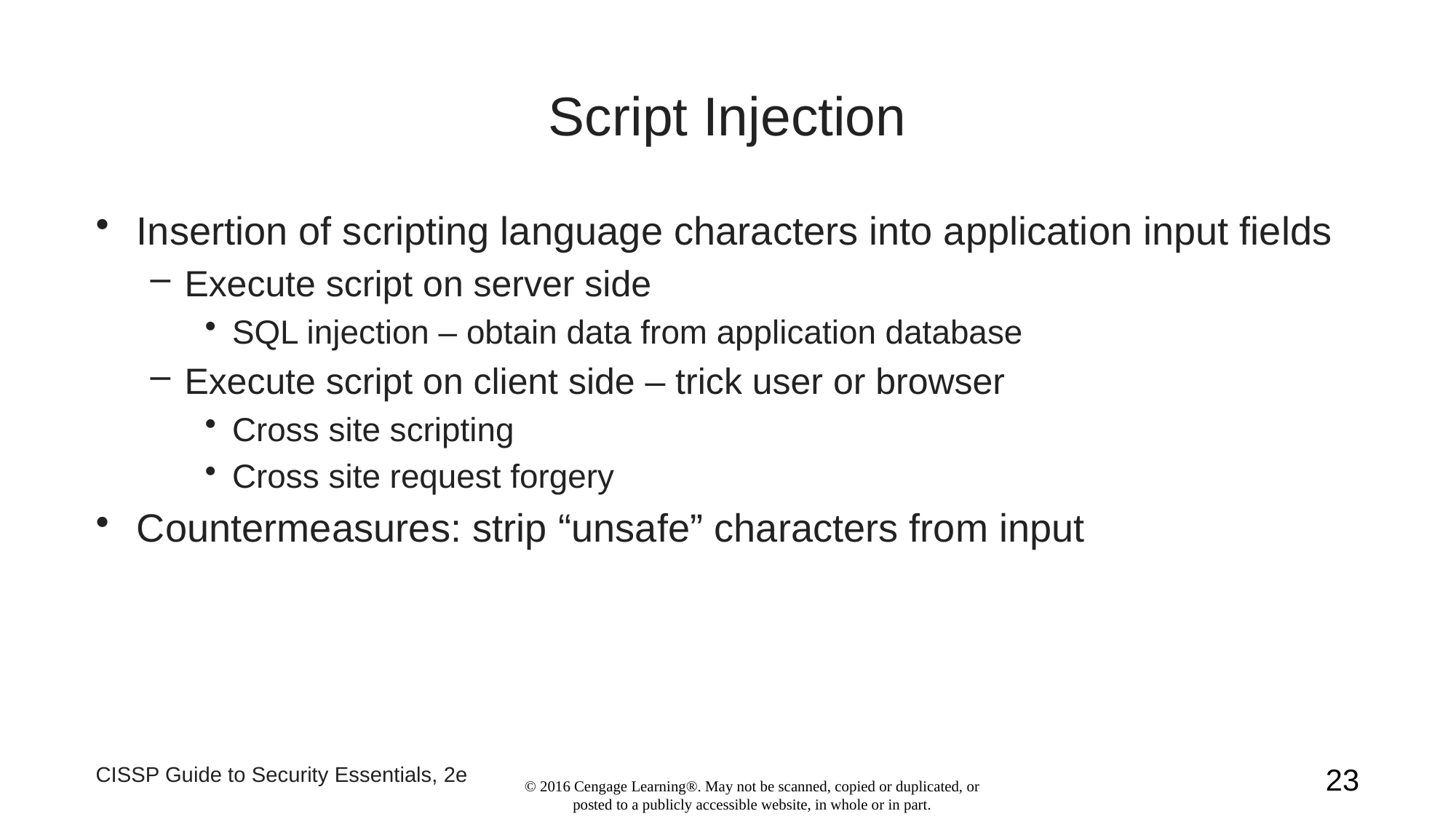

# Script Injection
Insertion of scripting language characters into application input fields
Execute script on server side
SQL injection – obtain data from application database
Execute script on client side – trick user or browser
Cross site scripting
Cross site request forgery
Countermeasures: strip “unsafe” characters from input
CISSP Guide to Security Essentials, 2e
23
© 2016 Cengage Learning®. May not be scanned, copied or duplicated, or posted to a publicly accessible website, in whole or in part.